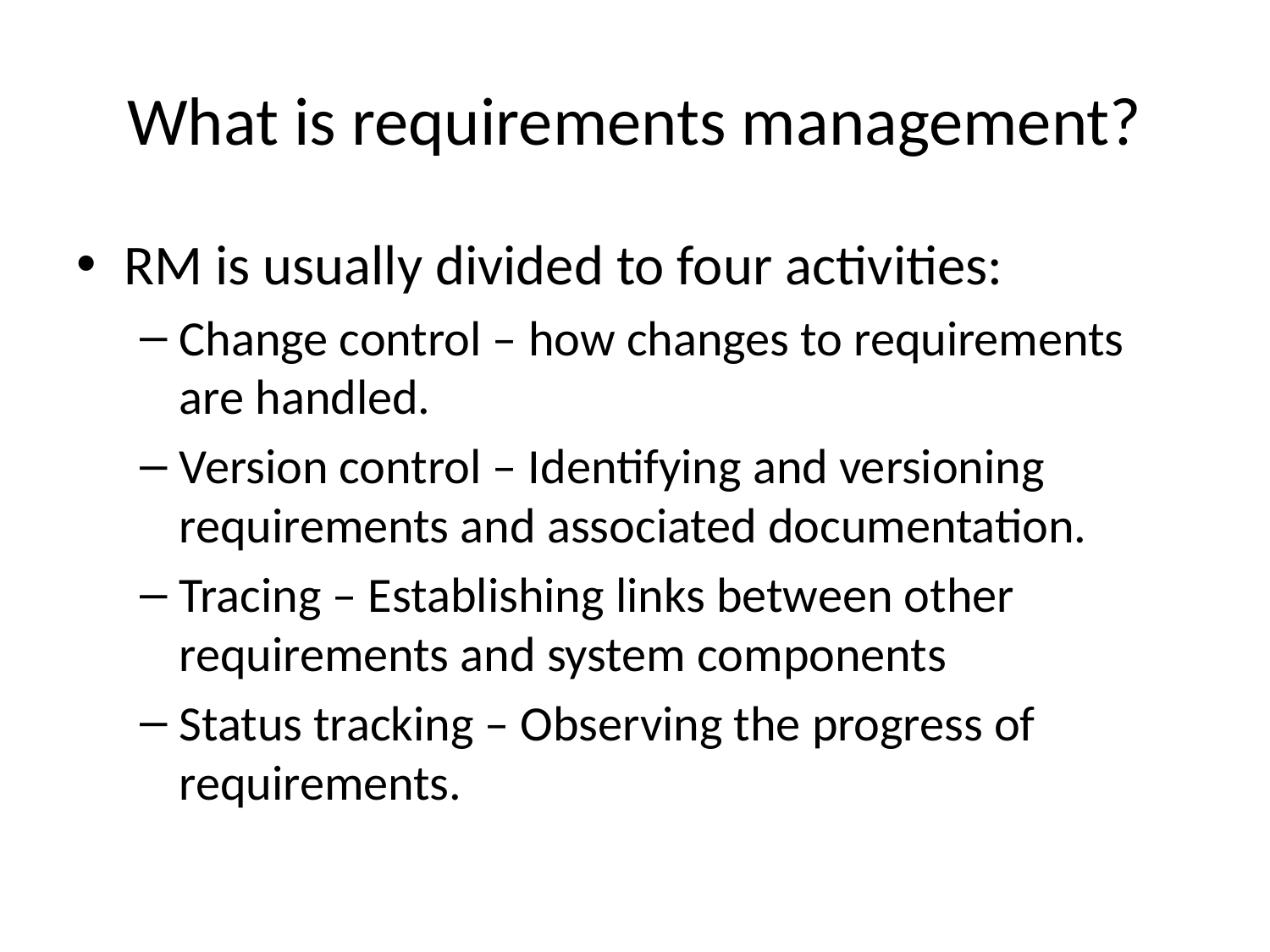

# What is requirements management?
RM is usually divided to four activities:
Change control – how changes to requirements are handled.
Version control – Identifying and versioning requirements and associated documentation.
Tracing – Establishing links between other requirements and system components
Status tracking – Observing the progress of requirements.